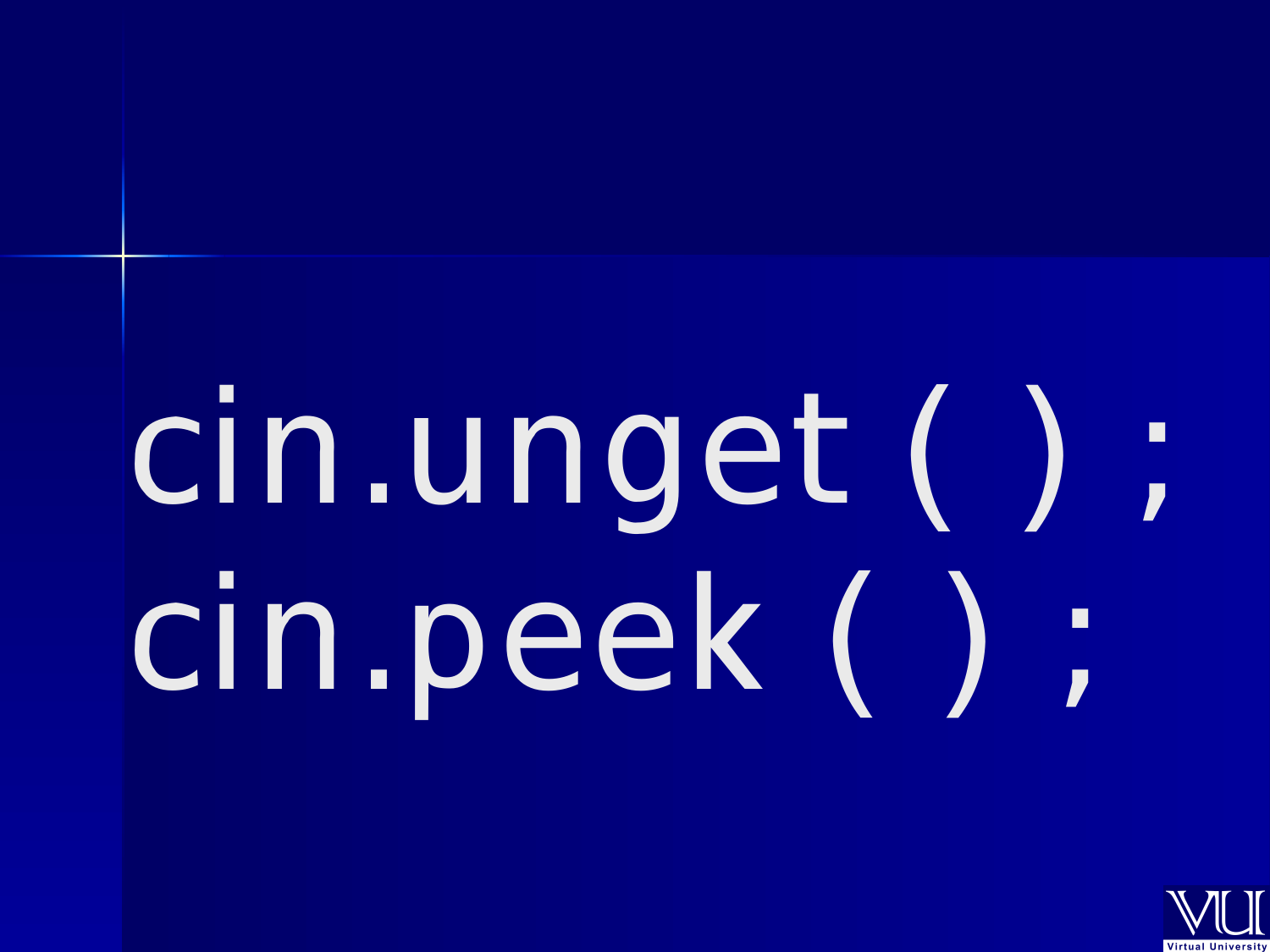

# cin.unget ( ) ; cin.peek ( ) ;